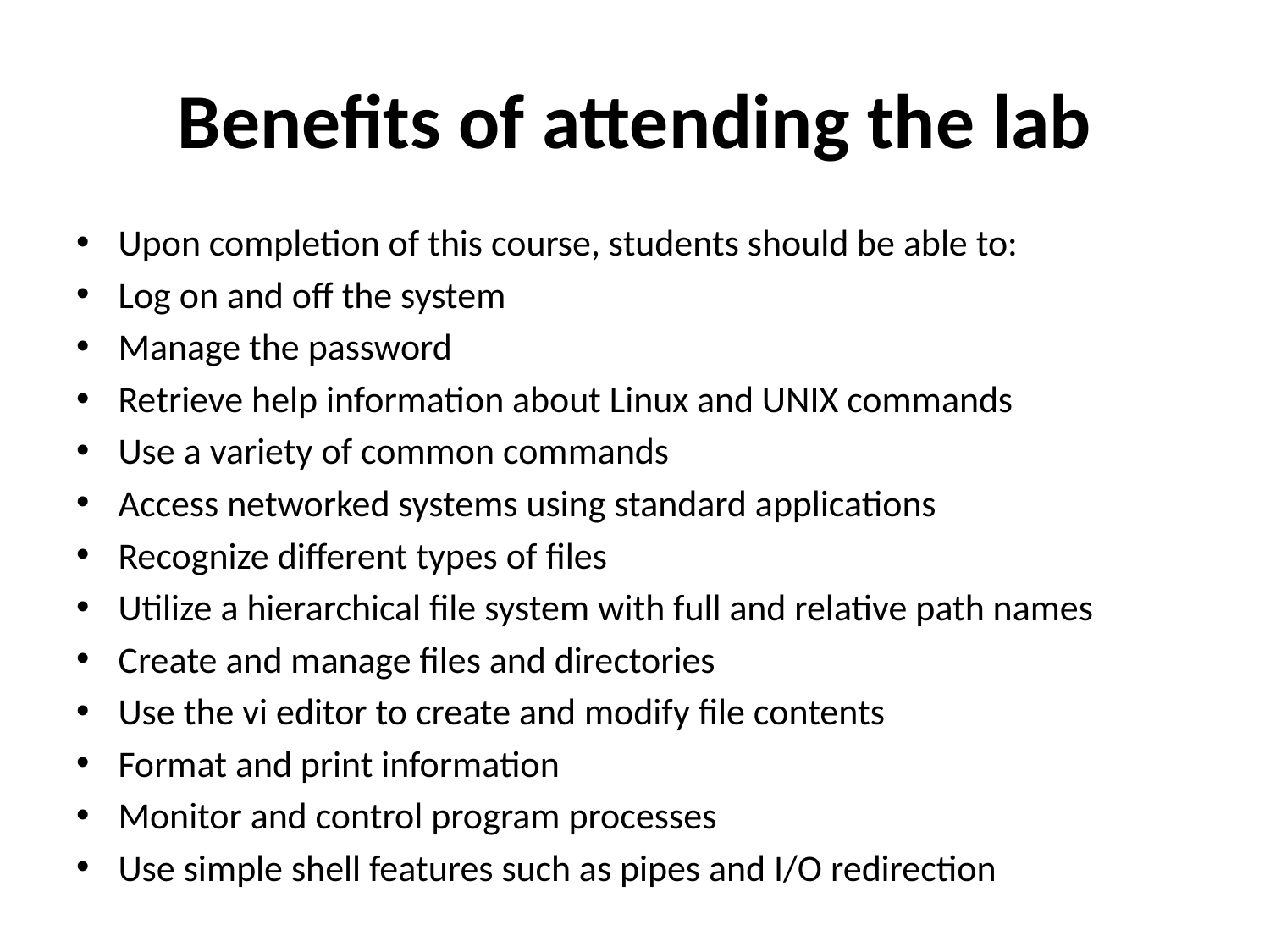

# Benefits of attending the lab

Upon completion of this course, students should be able to:
Log on and off the system
Manage the password
Retrieve help information about Linux and UNIX commands
Use a variety of common commands
Access networked systems using standard applications
Recognize different types of files
Utilize a hierarchical file system with full and relative path names
Create and manage files and directories
Use the vi editor to create and modify file contents
Format and print information
Monitor and control program processes
Use simple shell features such as pipes and I/O redirection